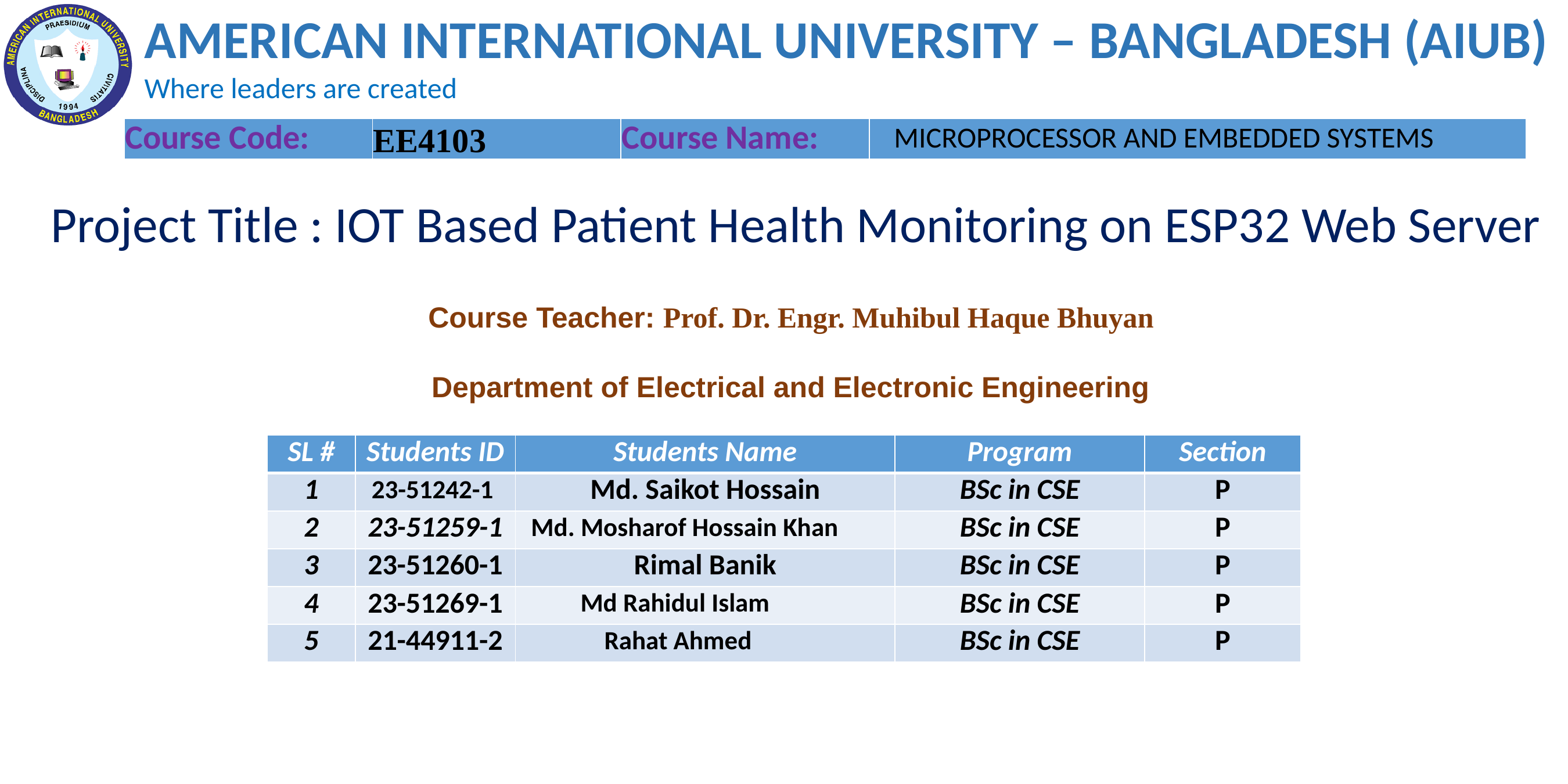

| Course Code: | EE4103 | Course Name: | MICROPROCESSOR AND EMBEDDED SYSTEMS |
| --- | --- | --- | --- |
# Project Title : IOT Based Patient Health Monitoring on ESP32 Web Server
             Course Teacher: Prof. Dr. Engr. Muhibul Haque Bhuyan
          Department of Electrical and Electronic Engineering
| SL # | Students ID | Students Name | Program | Section |
| --- | --- | --- | --- | --- |
| 1 | 23-51242-1 | Md. Saikot Hossain | BSc in CSE | P |
| 2 | 23-51259-1 | Md. Mosharof Hossain Khan | BSc in CSE | P |
| 3 | 23-51260-1 | Rimal Banik | BSc in CSE | P |
| 4 | 23-51269-1 | Md Rahidul Islam | BSc in CSE | P |
| 5 | 21-44911-2 | Rahat Ahmed | BSc in CSE | P |